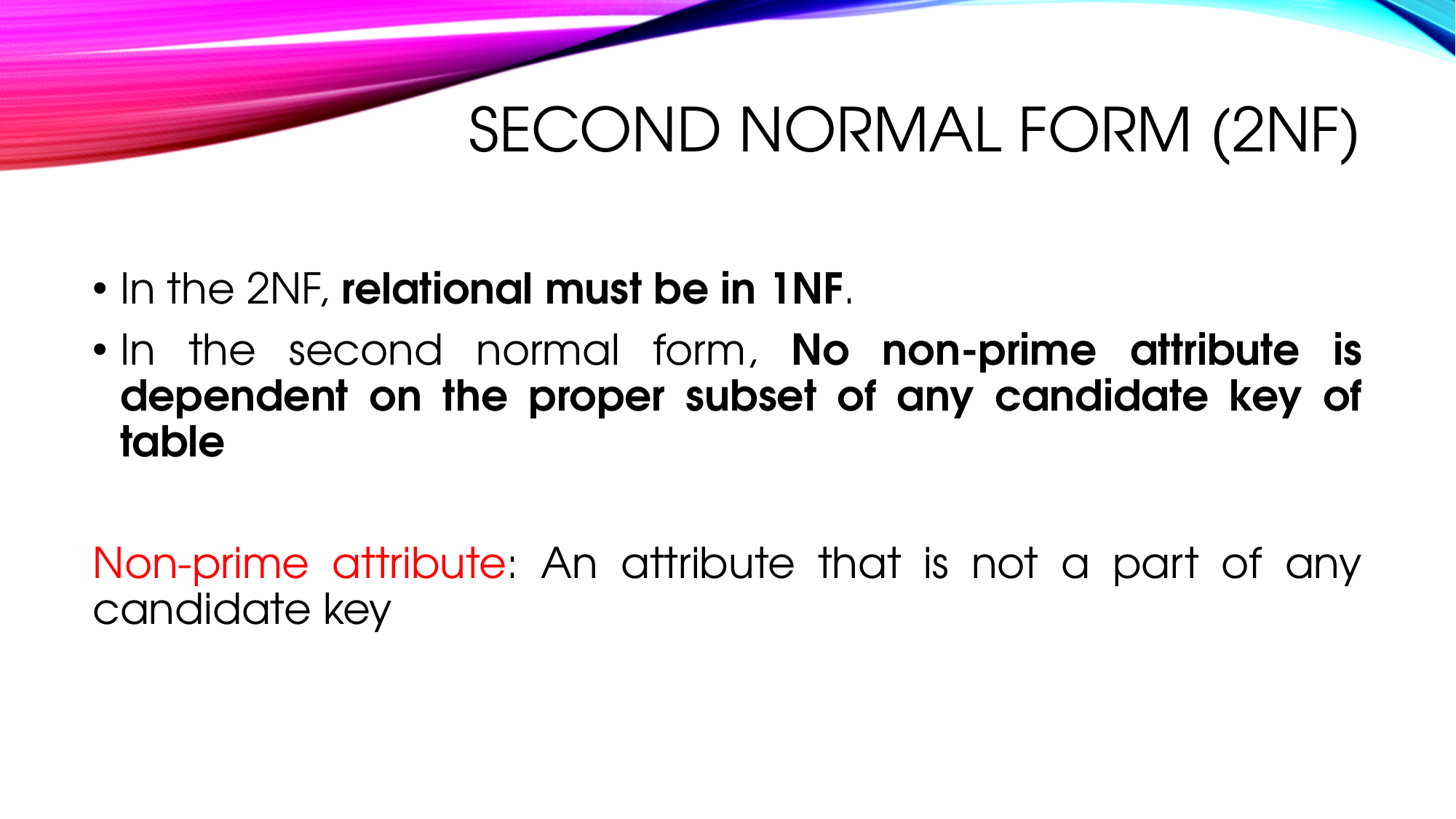

# Second Normal Form (2NF)
In the 2NF, relational must be in 1NF.
In the second normal form, No non-prime attribute is dependent on the proper subset of any candidate key of table

Non-prime attribute: An attribute that is not a part of any candidate key